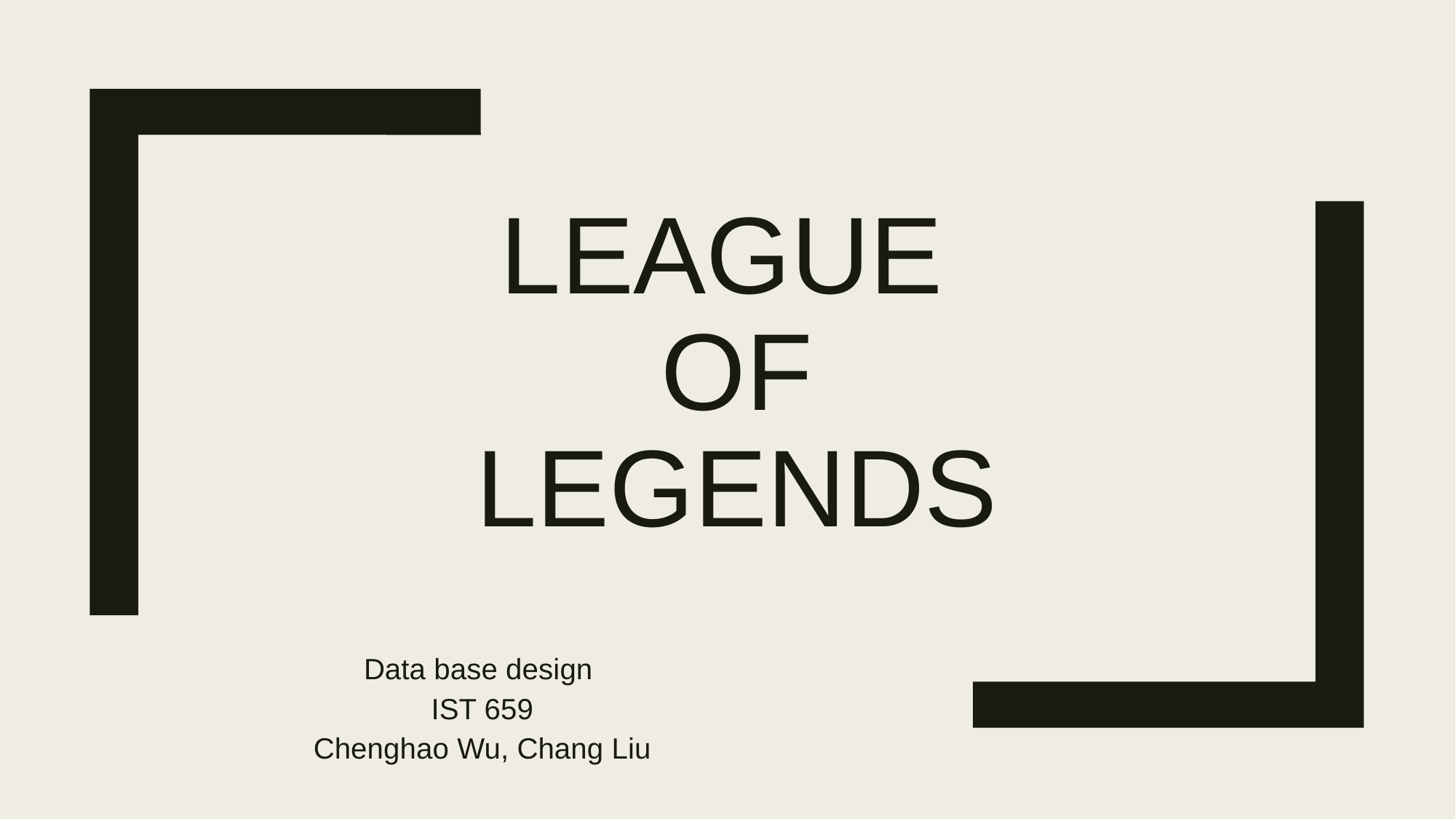

# League OF Legends
Data base design
IST 659
Chenghao Wu, Chang Liu